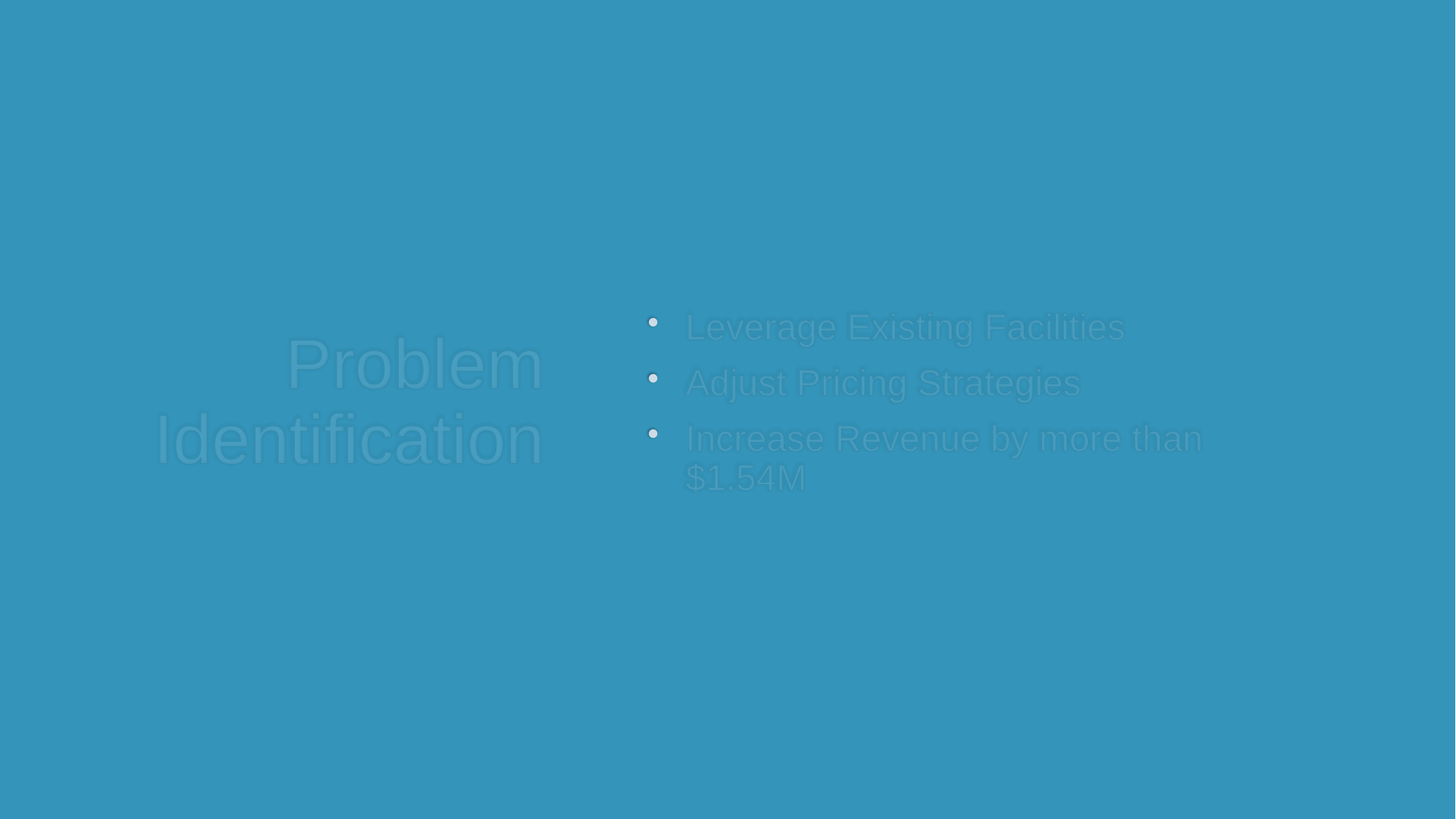

# Problem Identification
Leverage Existing Facilities
Adjust Pricing Strategies
Increase Revenue by more than $1.54M